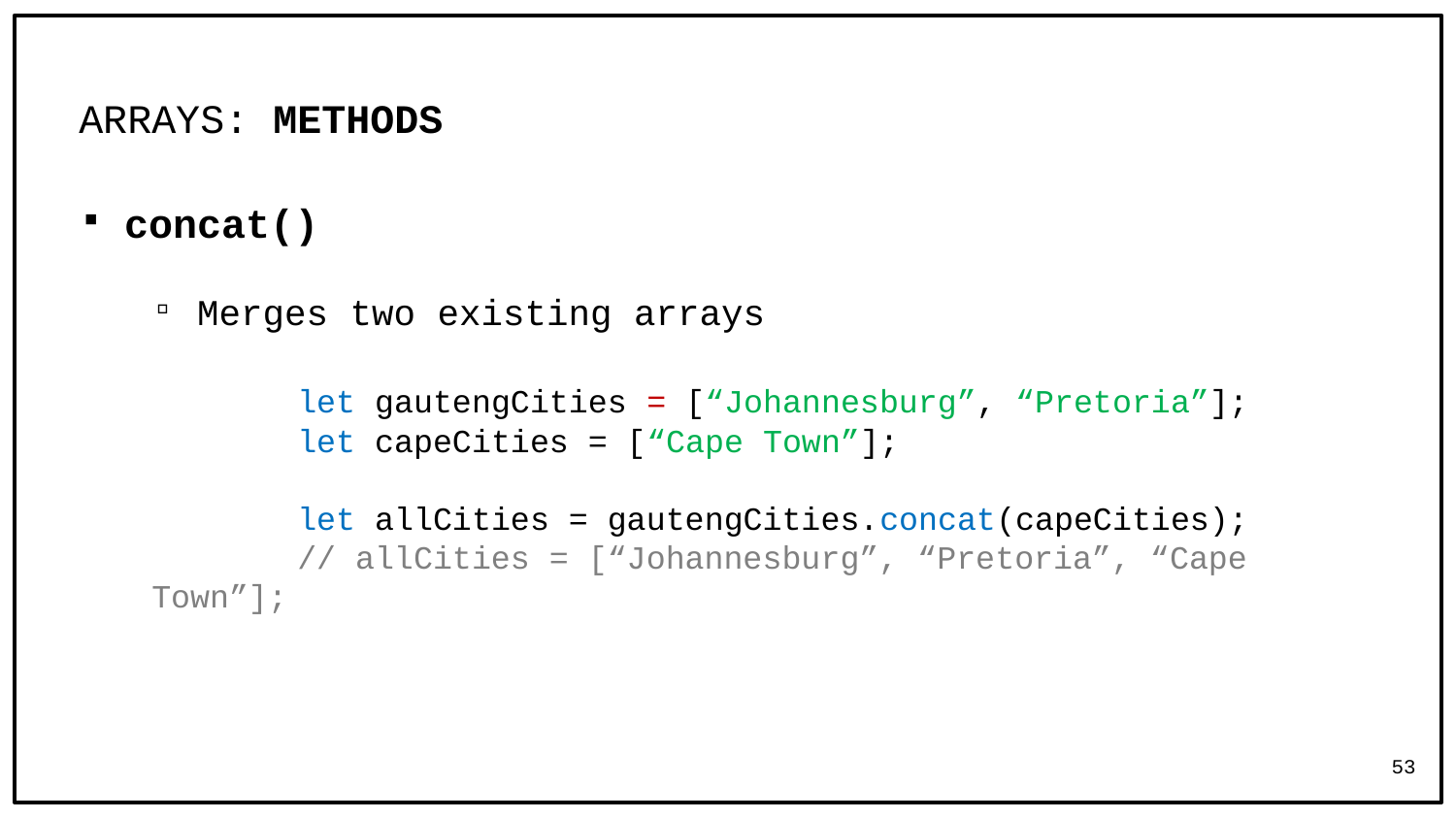

# ARRAYS: METHODS
concat()
Merges two existing arrays
	let gautengCities = [“Johannesburg”, “Pretoria”];
	let capeCities = [“Cape Town”];
	let allCities = gautengCities.concat(capeCities);
	// allCities = [“Johannesburg”, “Pretoria”, “Cape Town”];
53